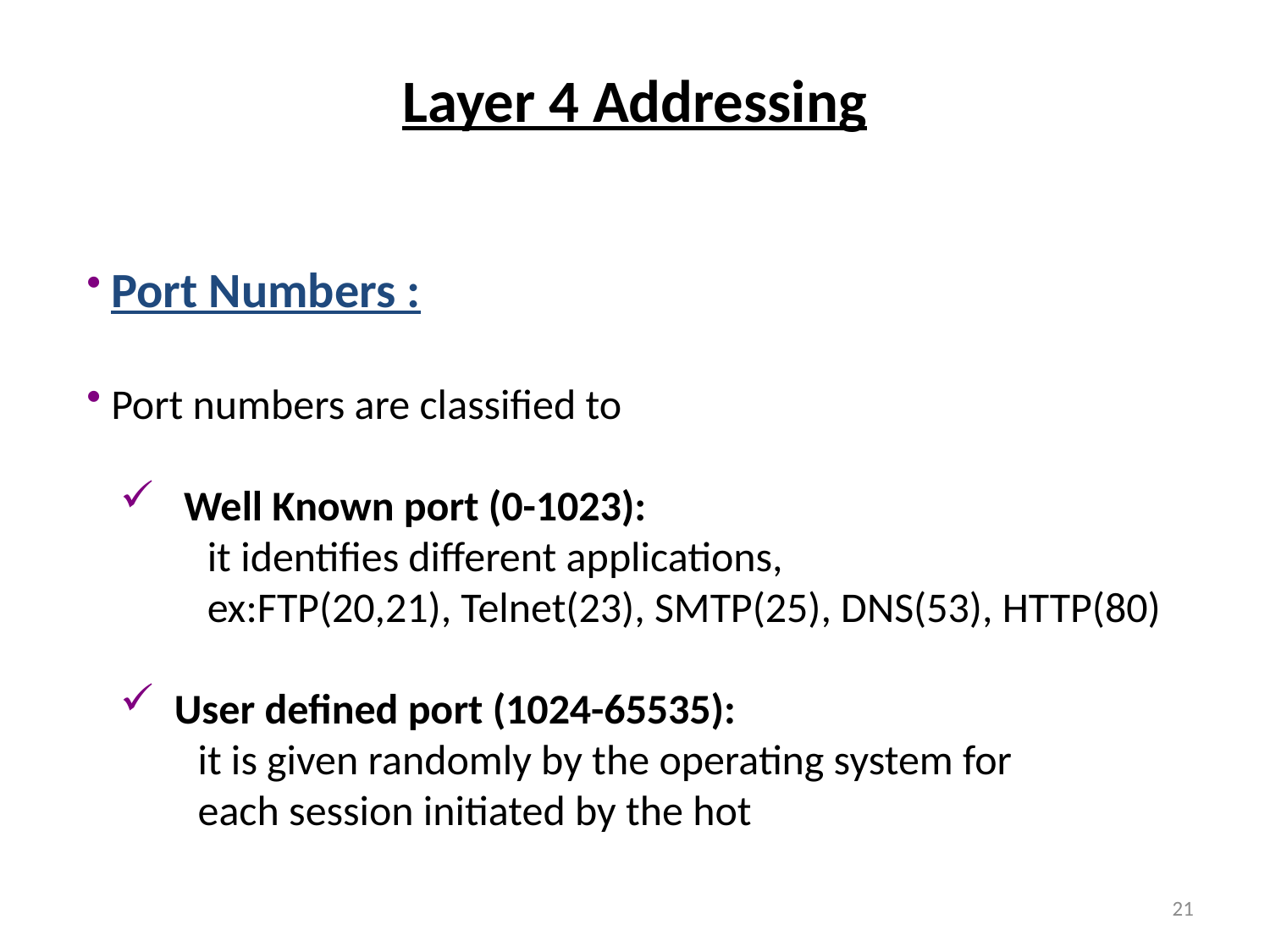

# Layer 4 Addressing
 Port Numbers :

 Port numbers are classified to

   Well Known port (0-1023):
      it identifies different applications,
      ex:FTP(20,21), Telnet(23), SMTP(25), DNS(53), HTTP(80)

  User defined port (1024-65535):
     it is given randomly by the operating system for
     each session initiated by the hot
21